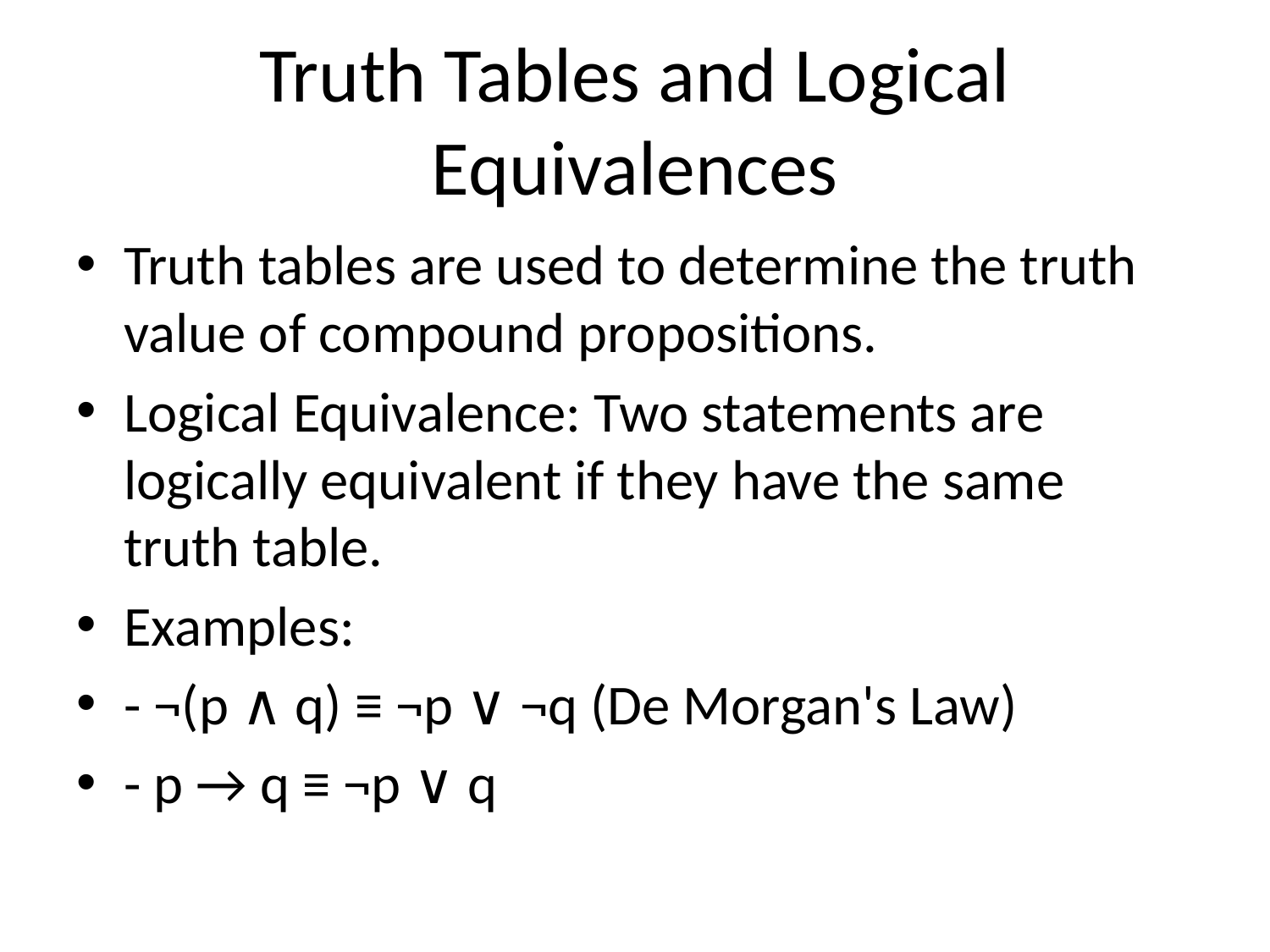

# Truth Tables and Logical Equivalences
Truth tables are used to determine the truth value of compound propositions.
Logical Equivalence: Two statements are logically equivalent if they have the same truth table.
Examples:
- ¬(p ∧ q) ≡ ¬p ∨ ¬q (De Morgan's Law)
- p → q ≡ ¬p ∨ q